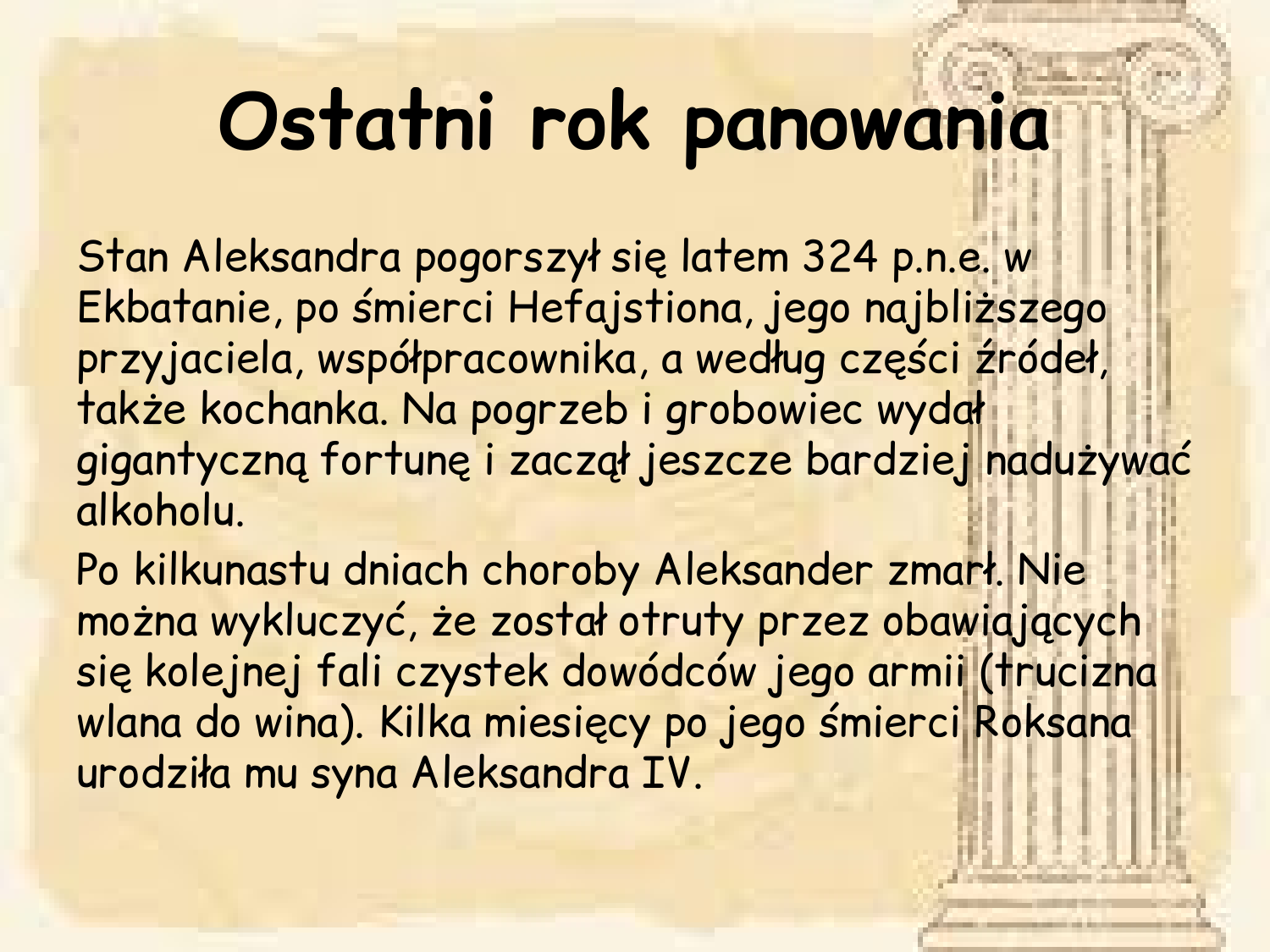

# Ostatni rok panowania
Stan Aleksandra pogorszył się latem 324 p.n.e. w Ekbatanie, po śmierci Hefajstiona, jego najbliższego przyjaciela, współpracownika, a według części źródeł, także kochanka. Na pogrzeb i grobowiec wydał gigantyczną fortunę i zaczął jeszcze bardziej nadużywać alkoholu.
Po kilkunastu dniach choroby Aleksander zmarł. Nie można wykluczyć, że został otruty przez obawiających się kolejnej fali czystek dowódców jego armii (trucizna wlana do wina). Kilka miesięcy po jego śmierci Roksana urodziła mu syna Aleksandra IV.